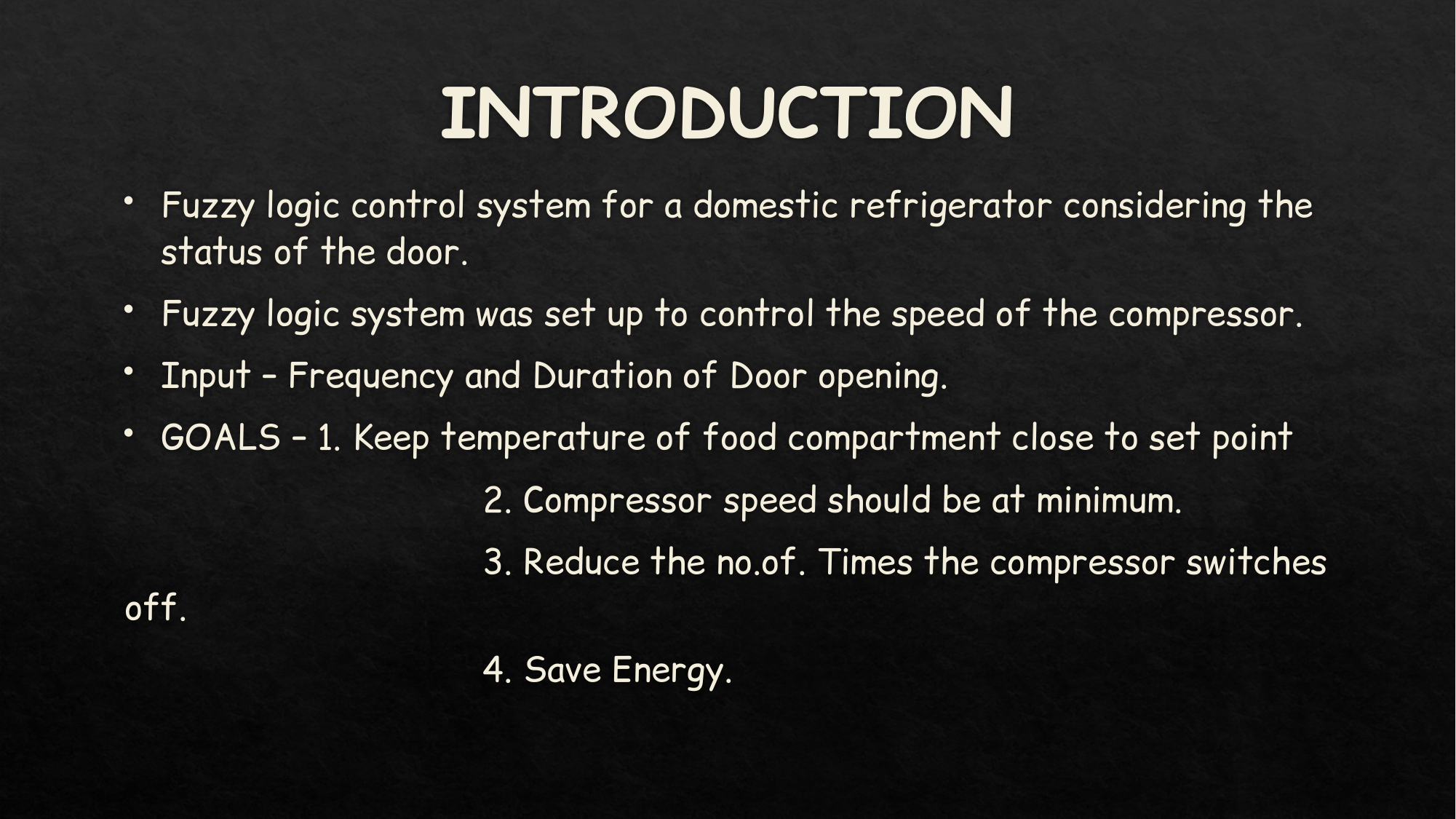

# INTRODUCTION
Fuzzy logic control system for a domestic refrigerator considering the status of the door.
Fuzzy logic system was set up to control the speed of the compressor.
Input – Frequency and Duration of Door opening.
GOALS – 1. Keep temperature of food compartment close to set point
			   2. Compressor speed should be at minimum.
			   3. Reduce the no.of. Times the compressor switches off.
			   4. Save Energy.